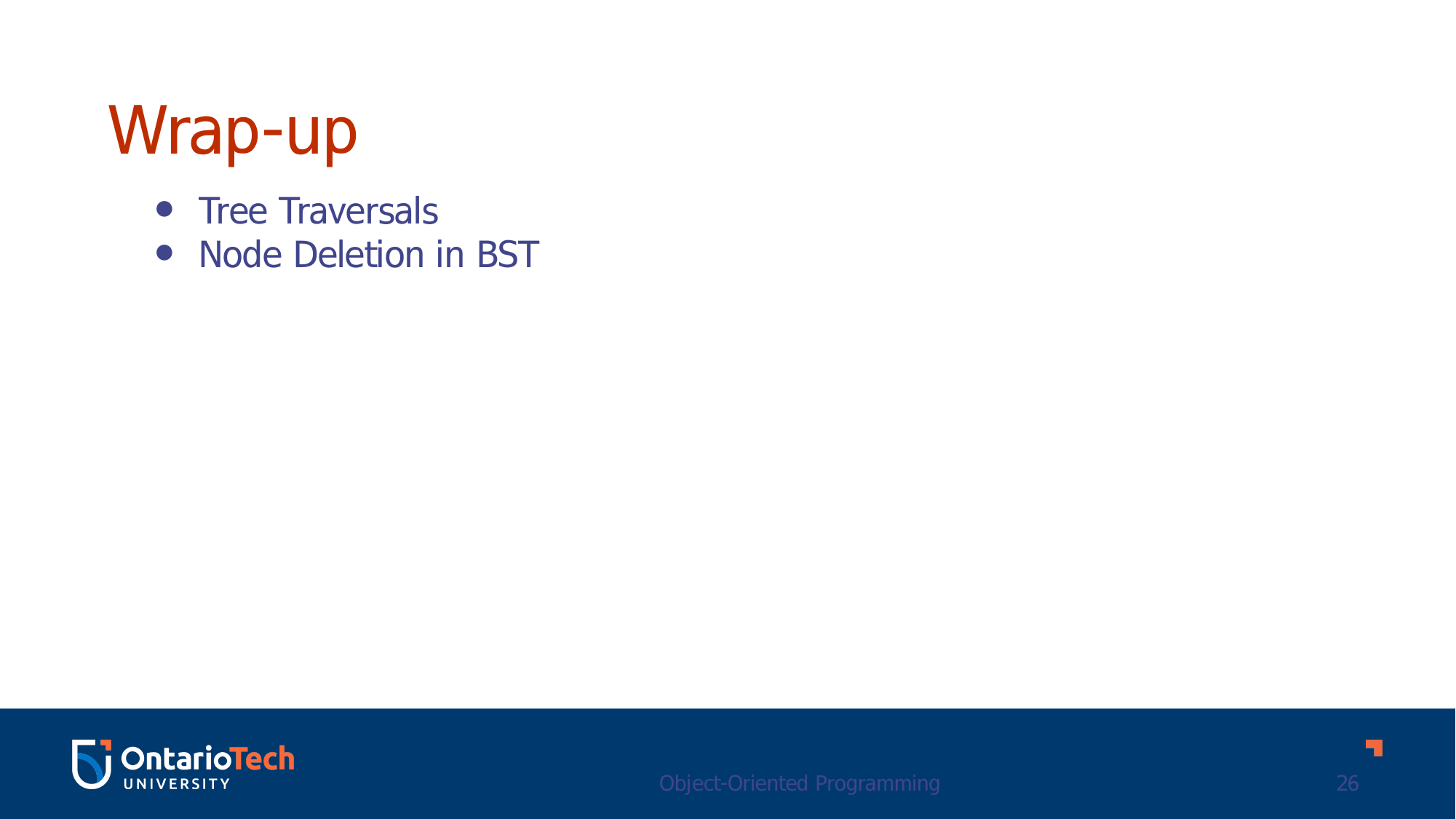

Wrap-up
Tree Traversals
Node Deletion in BST
Object-Oriented Programming
26